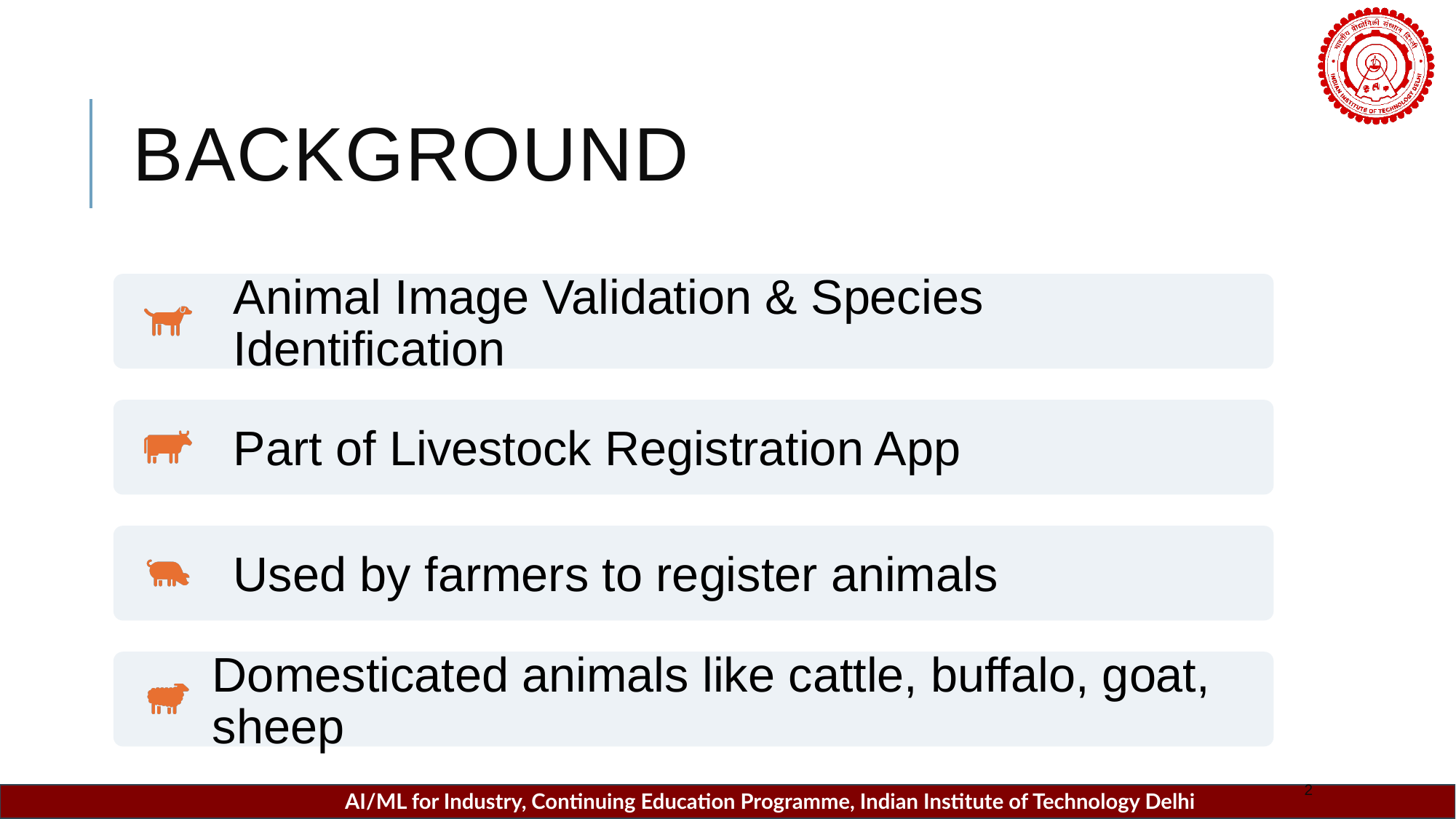

# Background
Animal Image Validation & Species Identification
Part of Livestock Registration App
Used by farmers to register animals
Domesticated animals like cattle, buffalo, goat, sheep
2